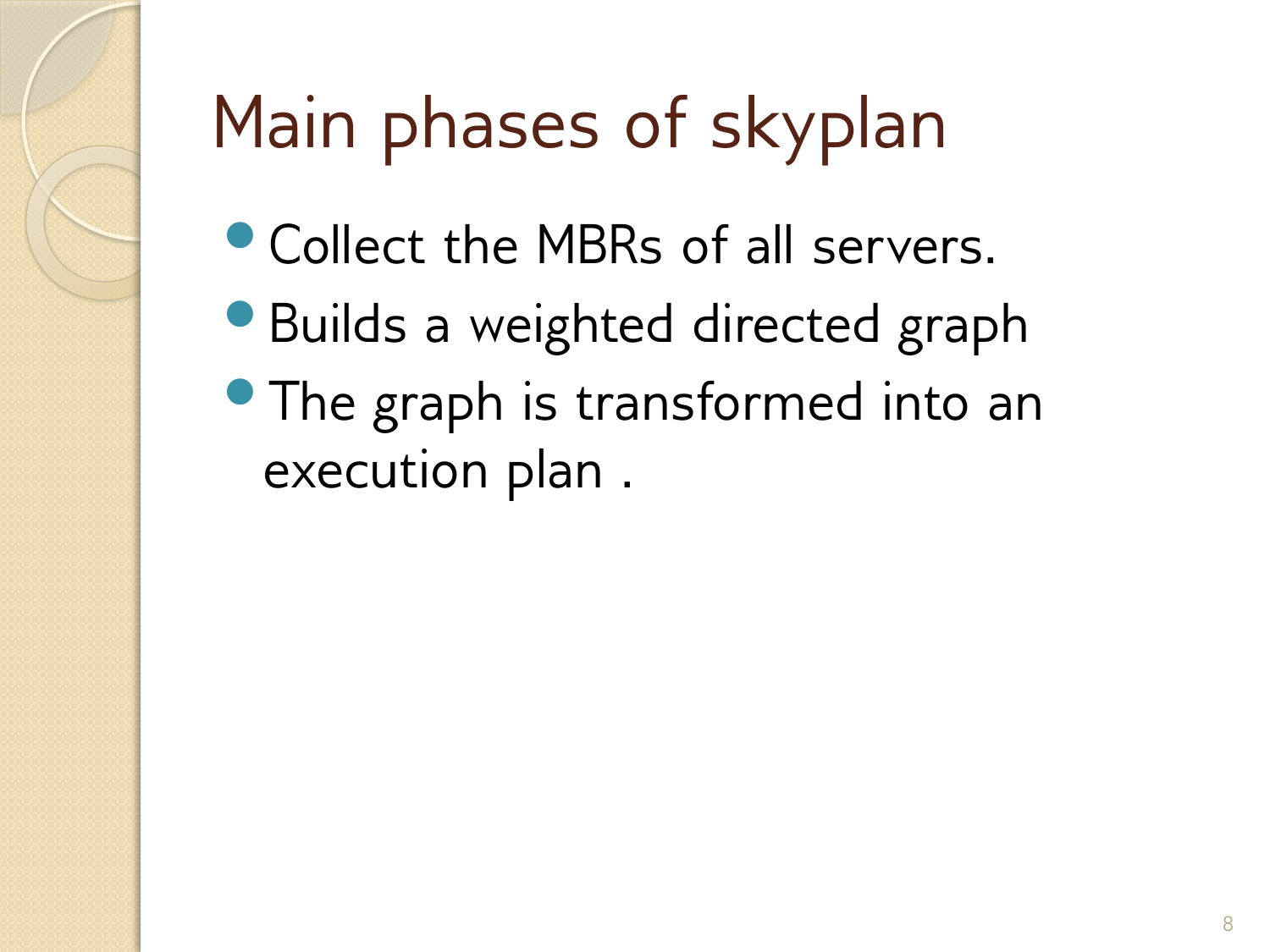

# Main phases of skyplan
Collect the MBRs of all servers.
Builds a weighted directed graph
The graph is transformed into an execution plan .
8